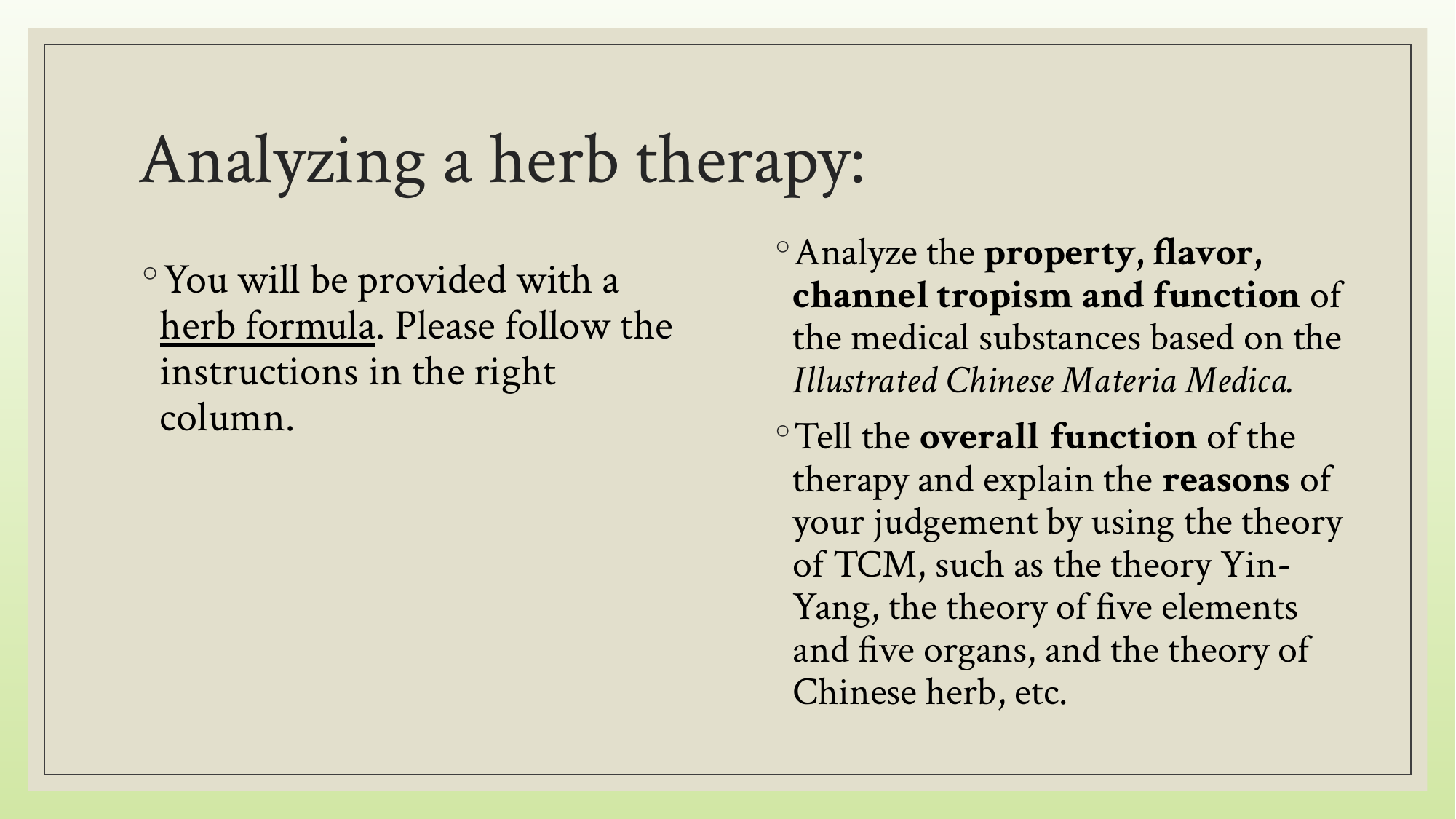

# Analyzing a herb therapy:
Analyze the property, flavor,  channel tropism and function of the medical substances based on the Illustrated Chinese Materia Medica.
Tell the overall function of the therapy and explain the reasons of your judgement by using the theory of TCM, such as the theory Yin-Yang, the theory of five elements and five organs, and the theory of Chinese herb, etc.

You will be provided with a herb formula. Please follow the instructions in the right column.